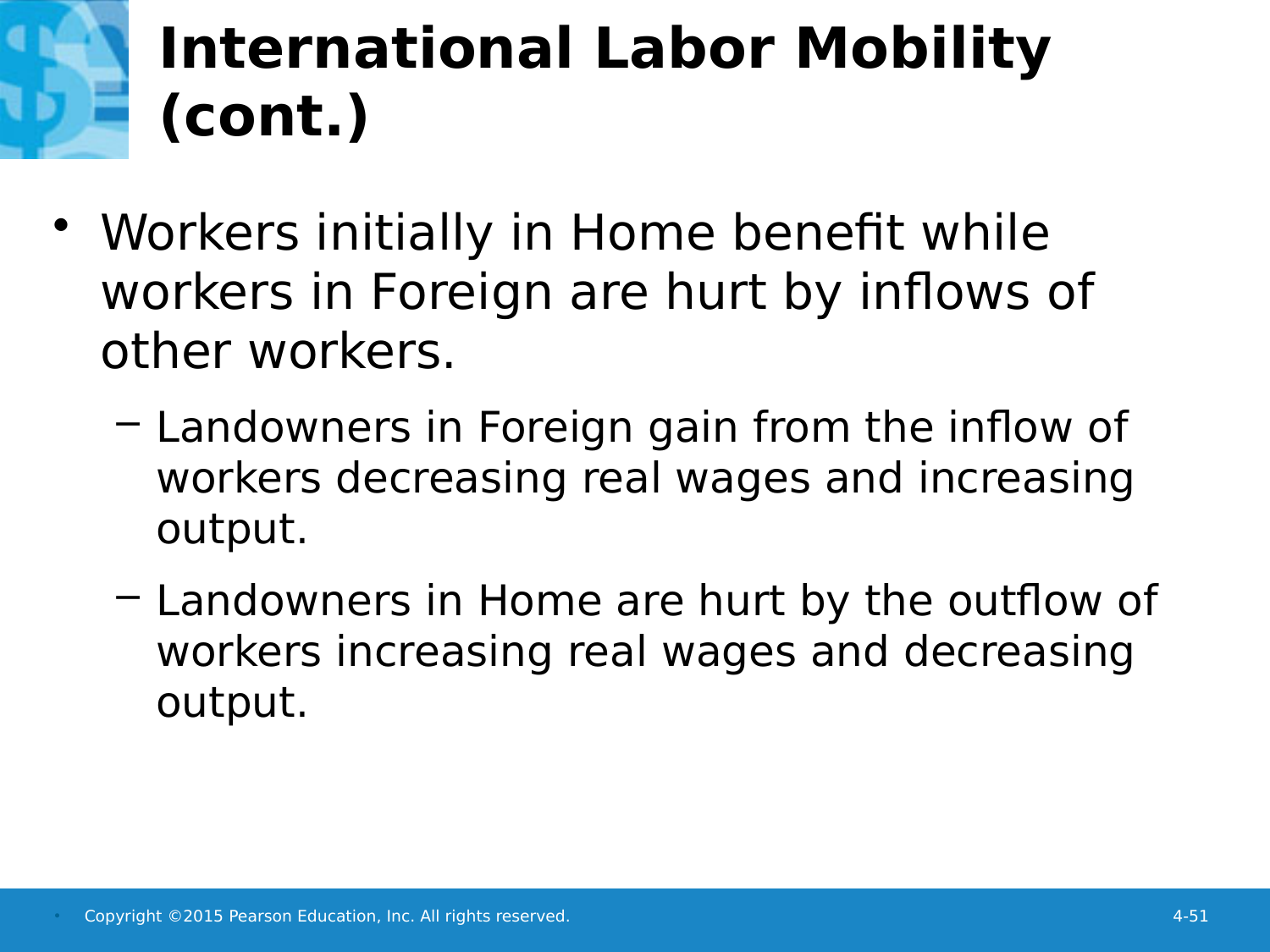

# International Labor Mobility (cont.)
Workers initially in Home benefit while workers in Foreign are hurt by inflows of other workers.
Landowners in Foreign gain from the inflow of workers decreasing real wages and increasing output.
Landowners in Home are hurt by the outflow of workers increasing real wages and decreasing output.